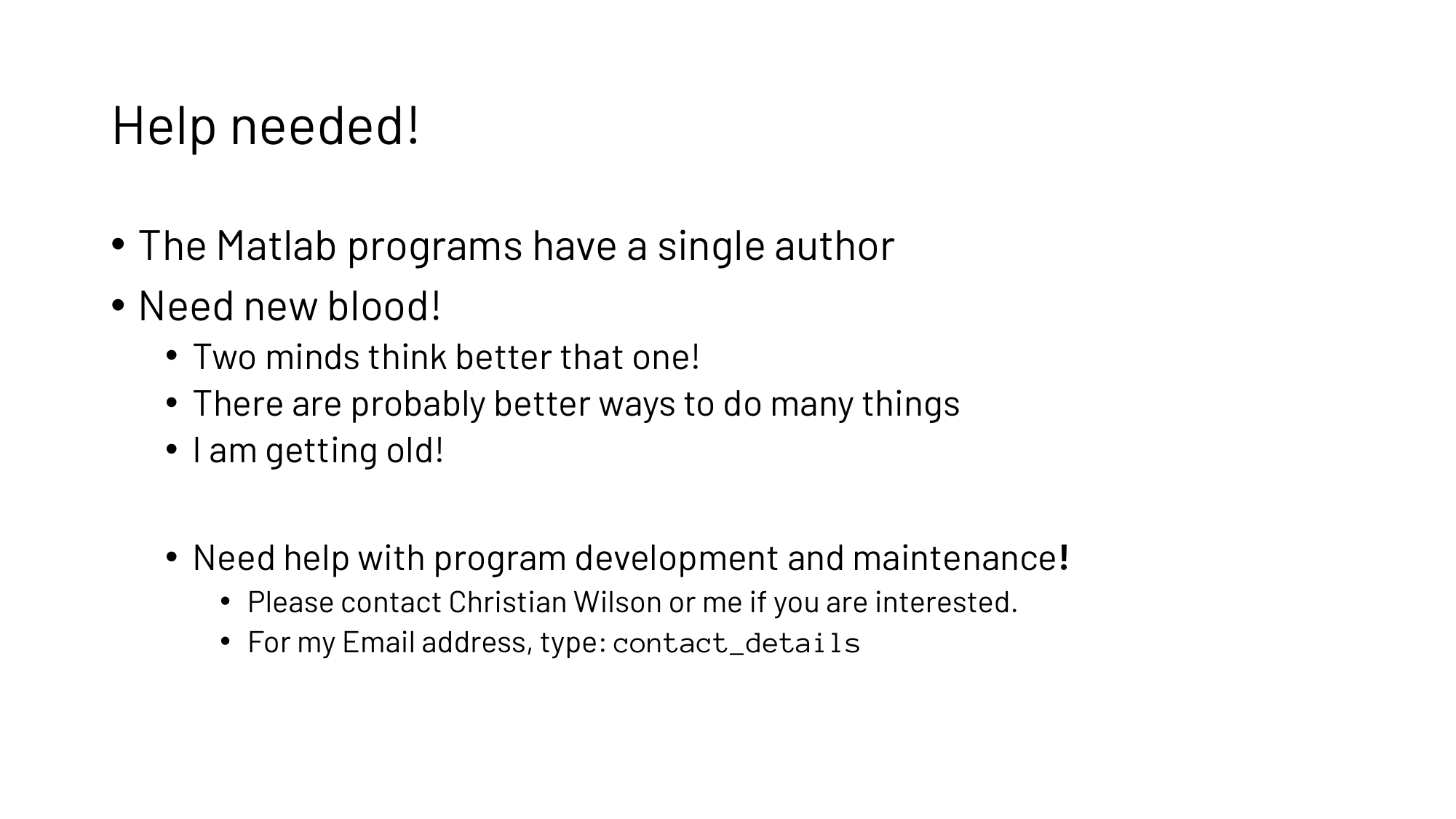

# Help needed!
The Matlab programs have a single author
Need new blood!
Two minds think better that one!
There are probably better ways to do many things
I am getting old!

Need help with program development and maintenance!
Please contact Christian Wilson or me if you are interested.
For my Email address, type: contact_details